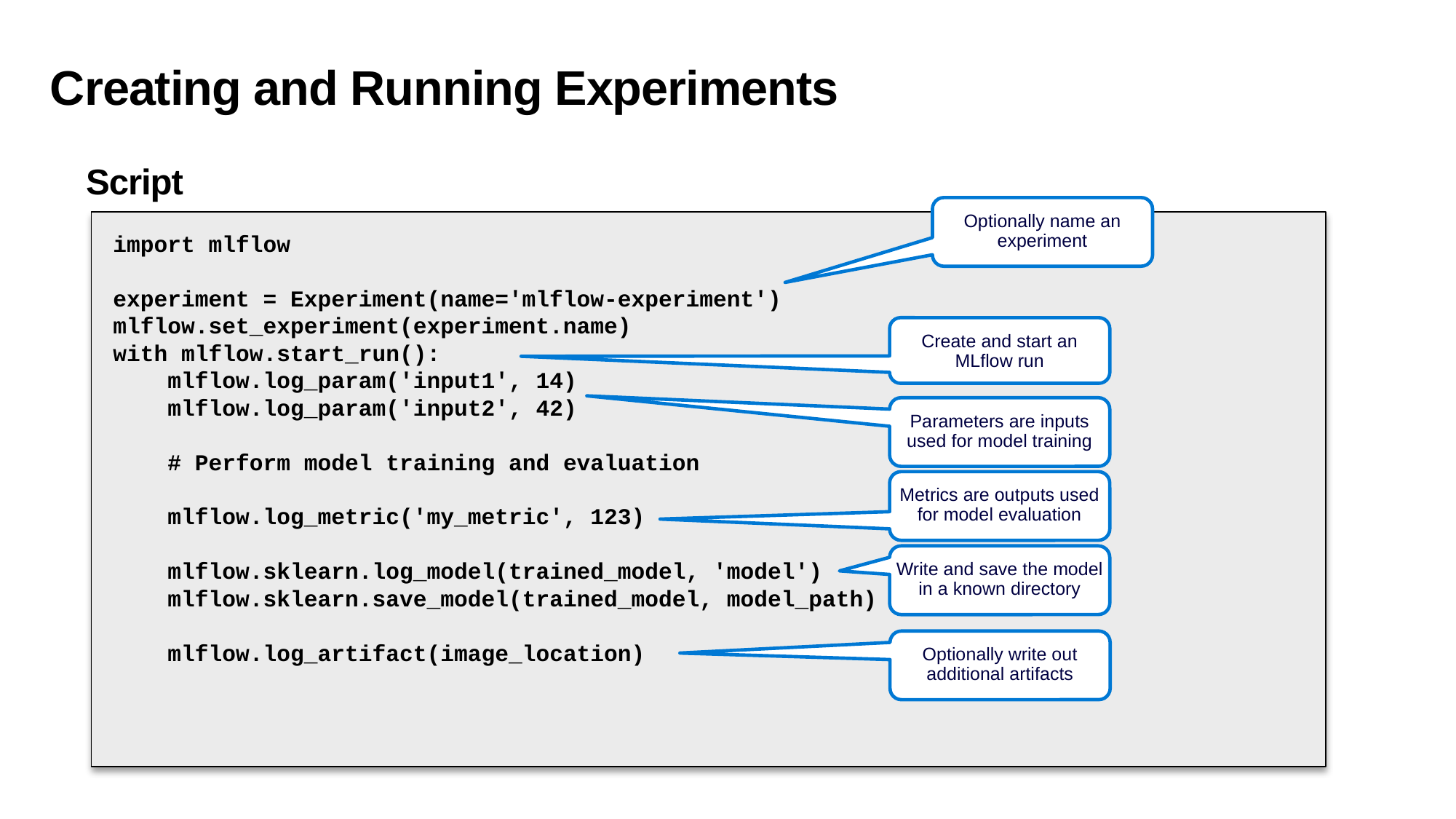

# Creating and Running Experiments
Script

Optionally name an experiment
import mlflow

experiment = Experiment(name='mlflow-experiment')
mlflow.set_experiment(experiment.name)
with mlflow.start_run():
    mlflow.log_param('input1', 14)
    mlflow.log_param('input2', 42)

    # Perform model training and evaluation

    mlflow.log_metric('my_metric', 123)

    mlflow.sklearn.log_model(trained_model, 'model')
    mlflow.sklearn.save_model(trained_model, model_path)

    mlflow.log_artifact(image_location)
Create and start an MLflow run
Parameters are inputs used for model training
Metrics are outputs used for model evaluation
Write and save the model in a known directory
Optionally write out additional artifacts